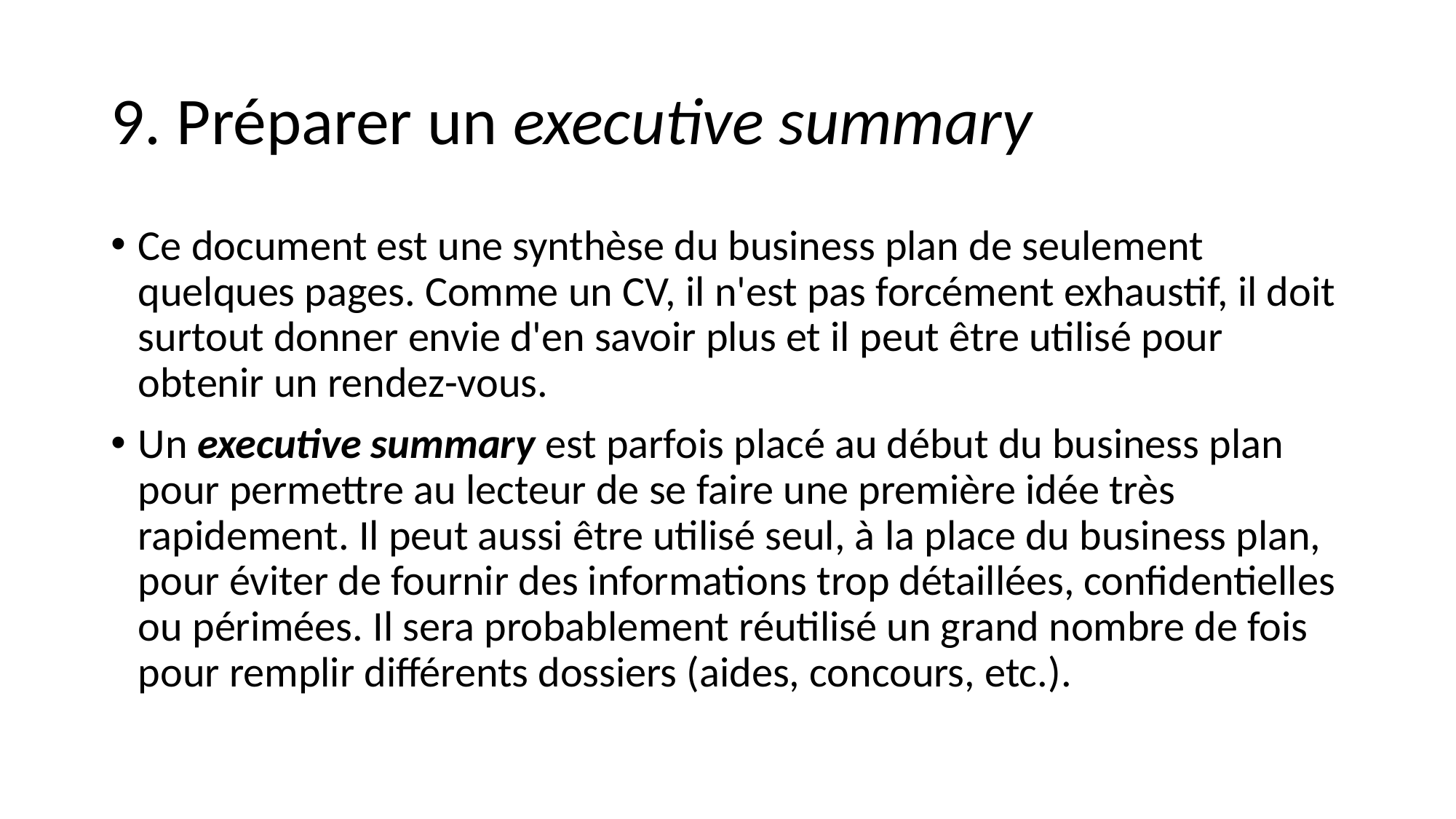

# 9. Préparer un executive summary
Ce document est une synthèse du business plan de seulement quelques pages. Comme un CV, il n'est pas forcément exhaustif, il doit surtout donner envie d'en savoir plus et il peut être utilisé pour obtenir un rendez-vous.
Un executive summary est parfois placé au début du business plan pour permettre au lecteur de se faire une première idée très rapidement. Il peut aussi être utilisé seul, à la place du business plan, pour éviter de fournir des informations trop détaillées, confidentielles ou périmées. Il sera probablement réutilisé un grand nombre de fois pour remplir différents dossiers (aides, concours, etc.).